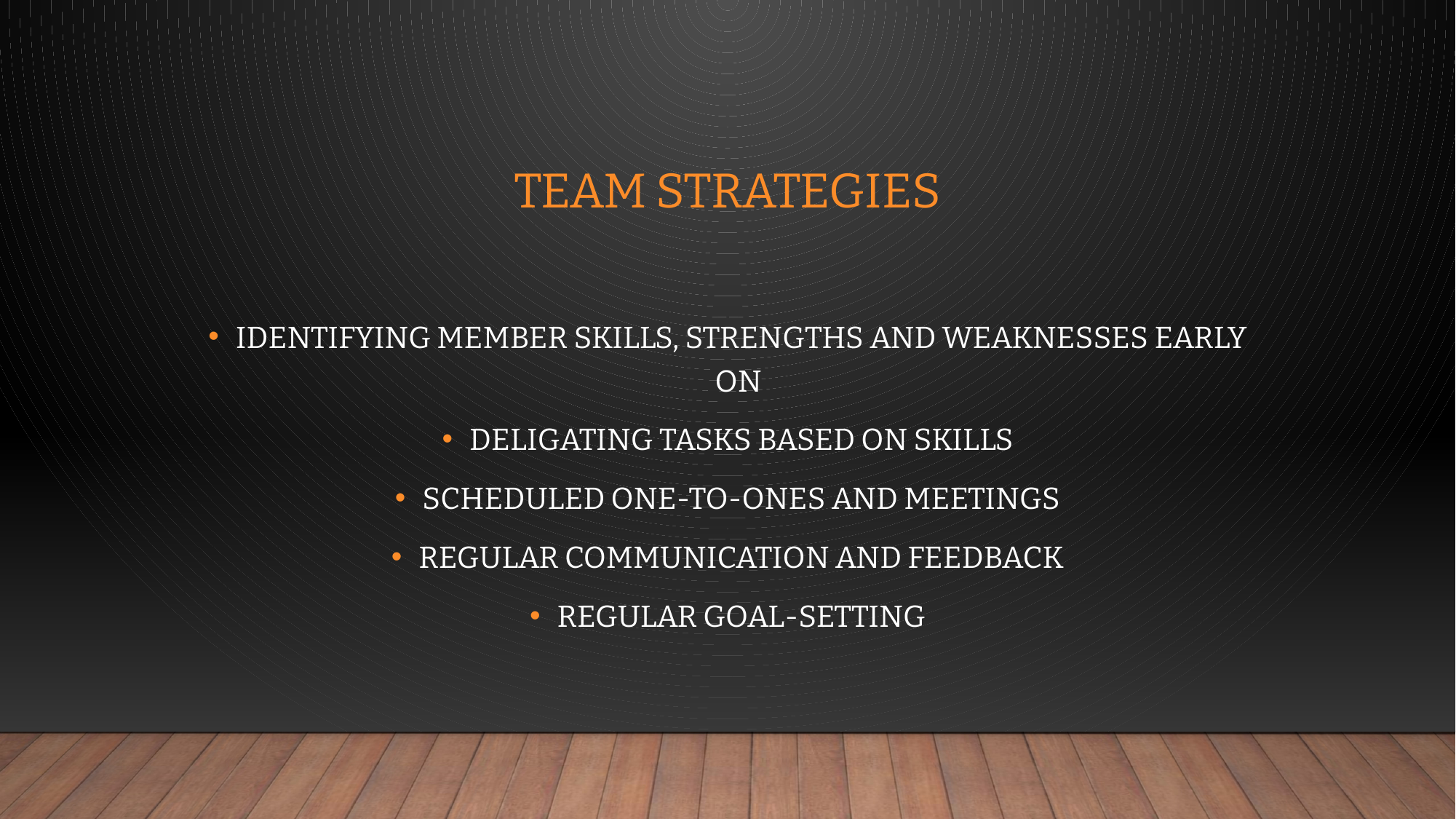

# Team strategies
IDENTIFYING MEMBER SKILLS, STRENGTHS AND WEAKNESSES EARLY ON
DELIGATING TASKS BASED ON SKILLS
SCHEDULED ONE-TO-ONES AND MEETINGS
REGULAR COMMUNICATION AND FEEDBACK
REGULAR GOAL-SETTING